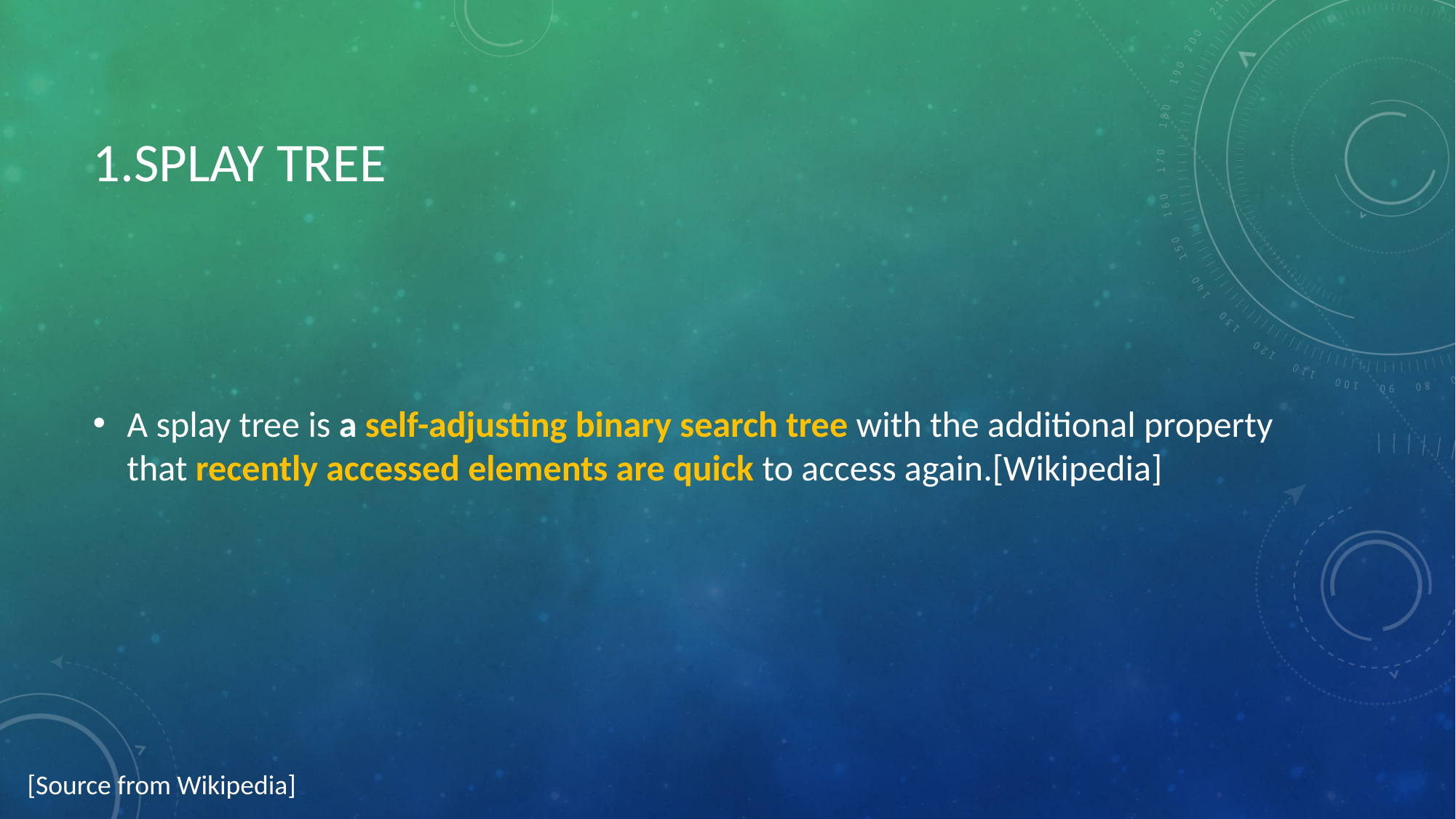

# 1.Splay tree
A splay tree is a self-adjusting binary search tree with the additional property that recently accessed elements are quick to access again.[Wikipedia]

[Source from Wikipedia]